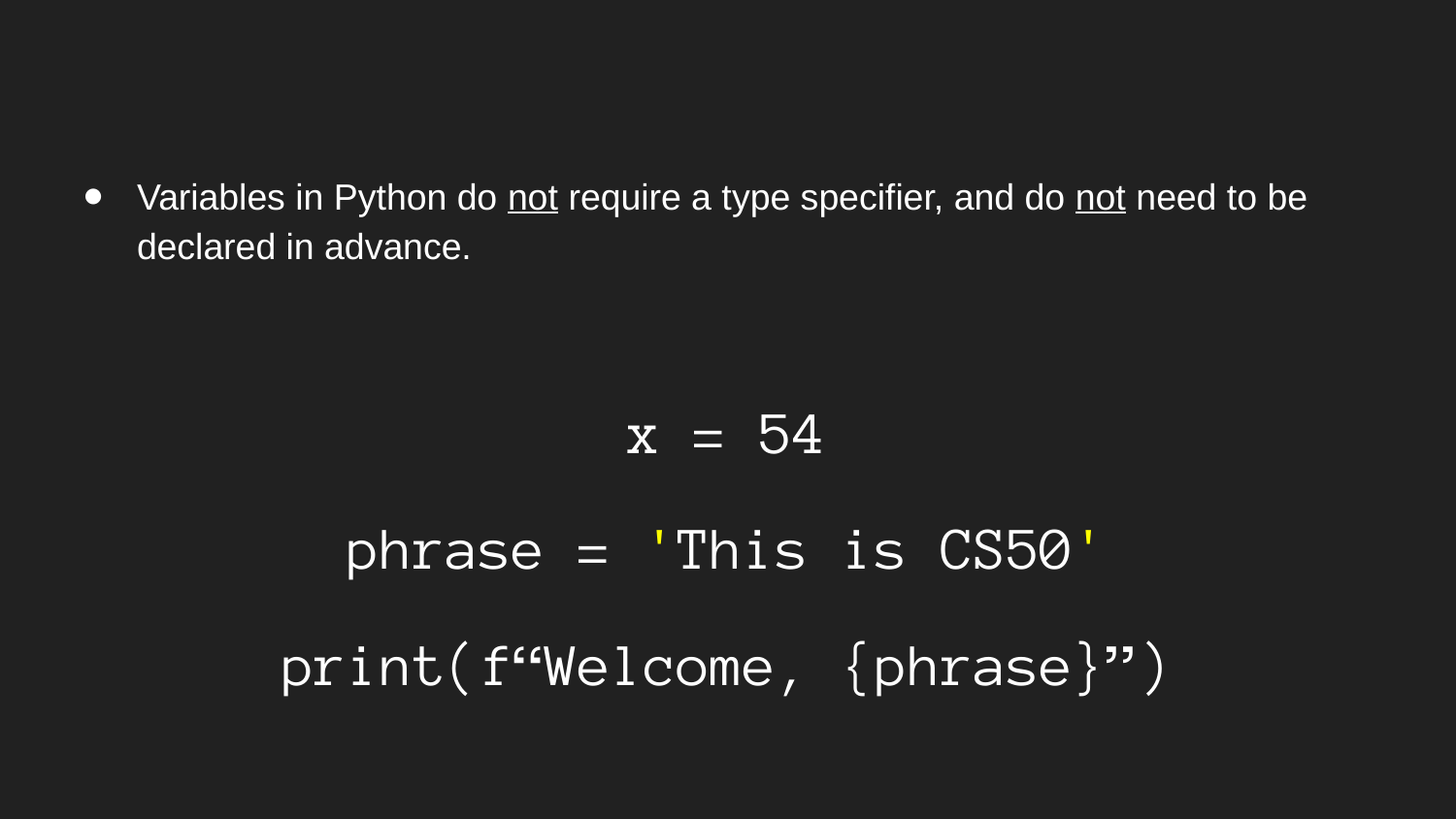

Variables in Python do not require a type specifier, and do not need to be declared in advance.

x = 54
phrase = 'This is CS50'
print(f“Welcome, {phrase}”)